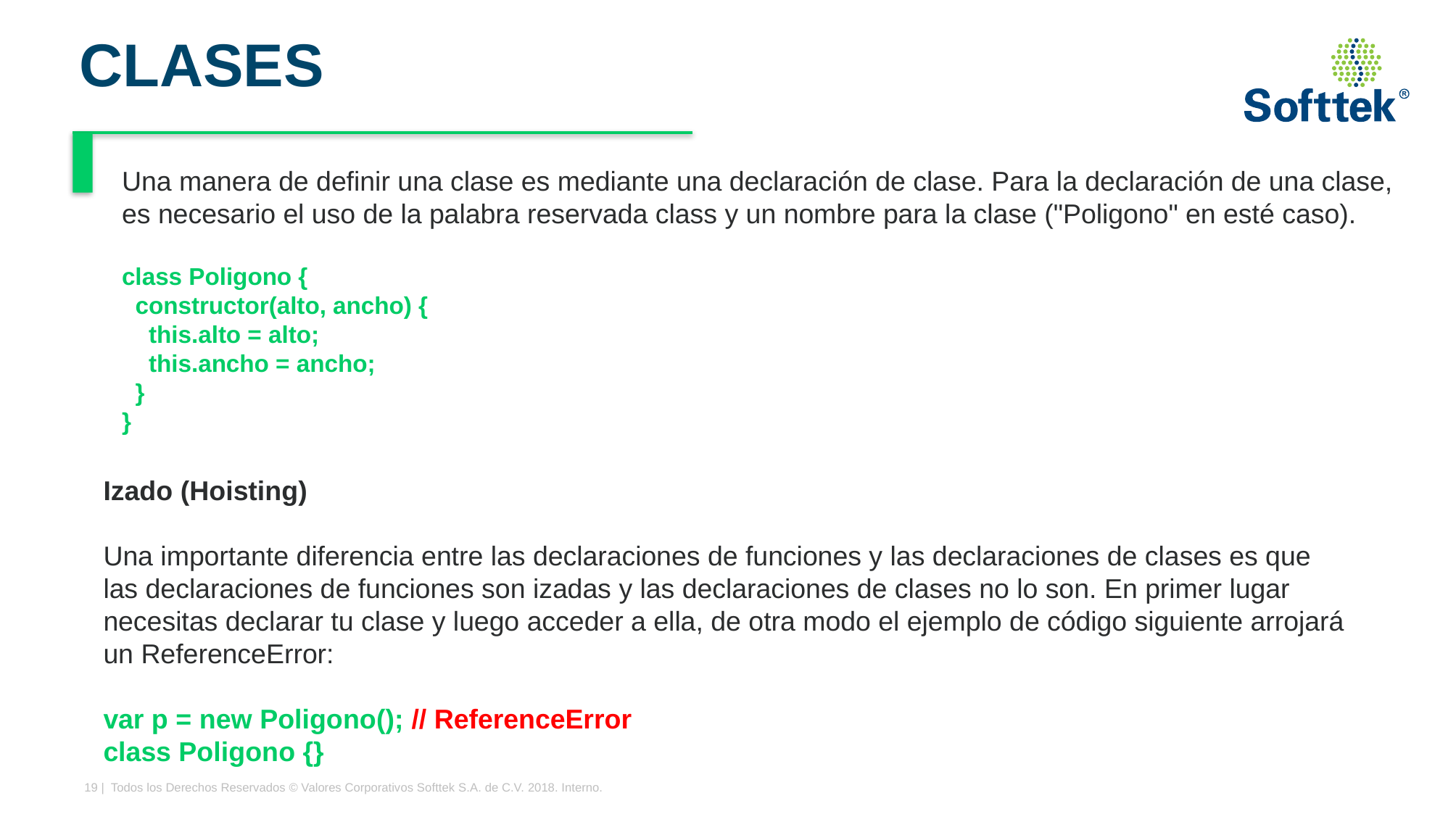

# CLASES

Una manera de definir una clase es mediante una declaración de clase. Para la declaración de una clase, es necesario el uso de la palabra reservada class y un nombre para la clase ("Poligono" en esté caso).

class Poligono {
  constructor(alto, ancho) {
    this.alto = alto;
    this.ancho = ancho;
  }
}
Izado (Hoisting)

Una importante diferencia entre las declaraciones de funciones y las declaraciones de clases es que las declaraciones de funciones son izadas y las declaraciones de clases no lo son. En primer lugar necesitas declarar tu clase y luego acceder a ella, de otra modo el ejemplo de código siguiente arrojará un ReferenceError:

var p = new Poligono(); // ReferenceError
class Poligono {}